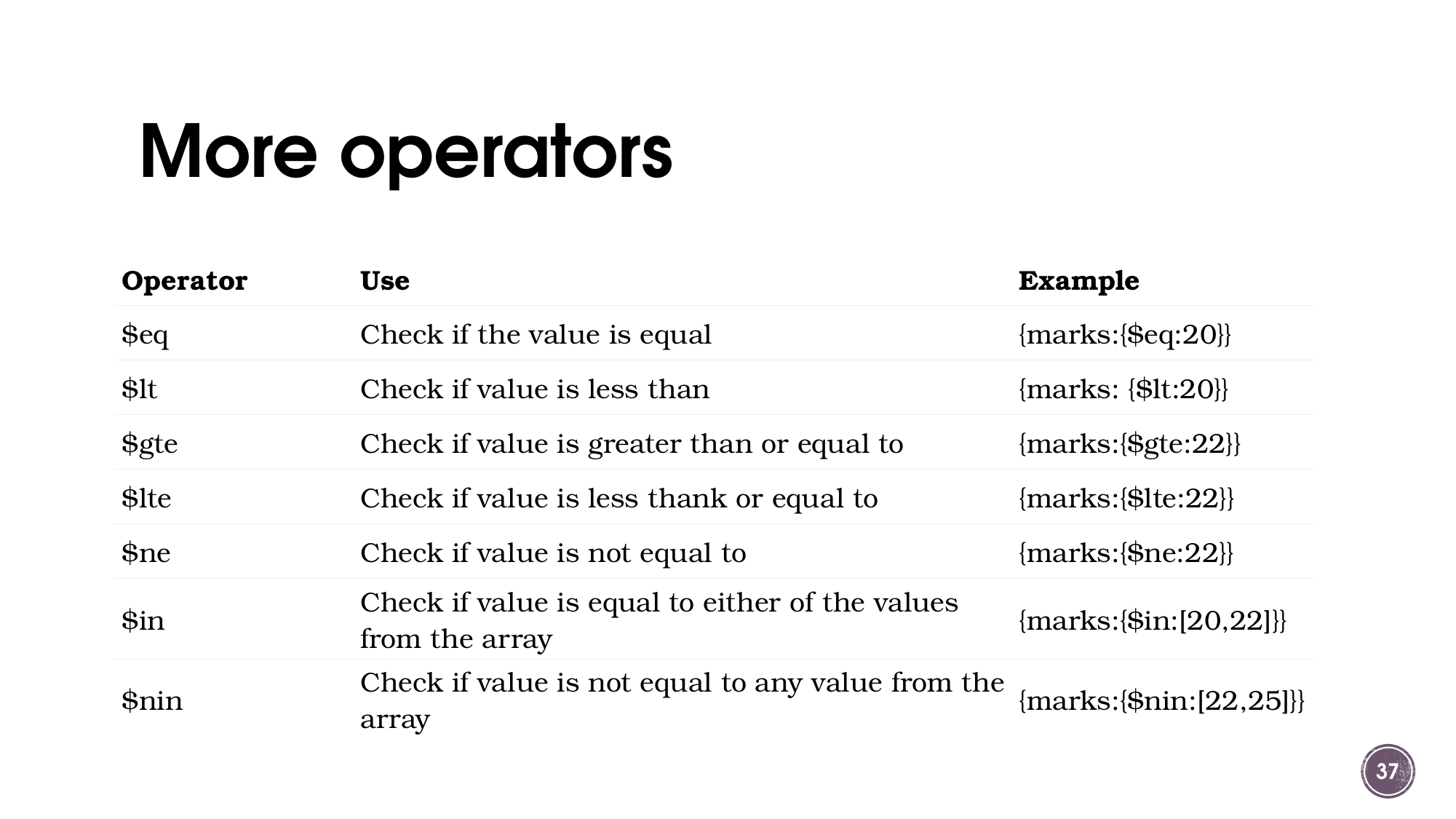

# More operators
| Operator | Use | Example |
| --- | --- | --- |
| $eq | Check if the value is equal | {marks:{$eq:20}} |
| $lt | Check if value is less than | {marks: {$lt:20}} |
| $gte | Check if value is greater than or equal to | {marks:{$gte:22}} |
| $lte | Check if value is less thank or equal to | {marks:{$lte:22}} |
| $ne | Check if value is not equal to | {marks:{$ne:22}} |
| $in | Check if value is equal to either of the values from the array | {marks:{$in:[20,22]}} |
| $nin | Check if value is not equal to any value from the array | {marks:{$nin:[22,25]}} |
37